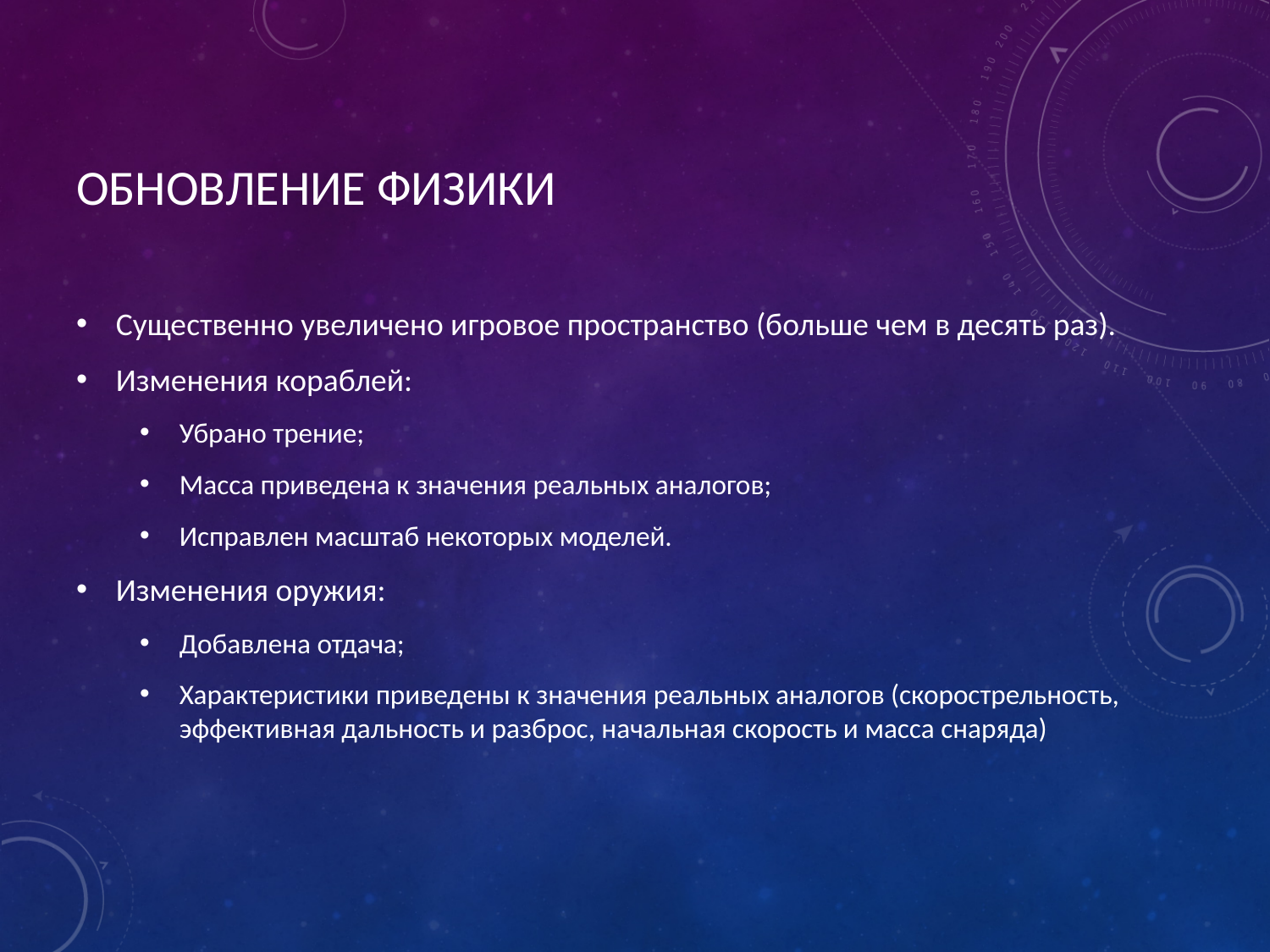

# Обновление Физики
Существенно увеличено игровое пространство (больше чем в десять раз).
Изменения кораблей:
Убрано трение;
Масса приведена к значения реальных аналогов;
Исправлен масштаб некоторых моделей.
Изменения оружия:
Добавлена отдача;
Характеристики приведены к значения реальных аналогов (скорострельность, эффективная дальность и разброс, начальная скорость и масса снаряда)